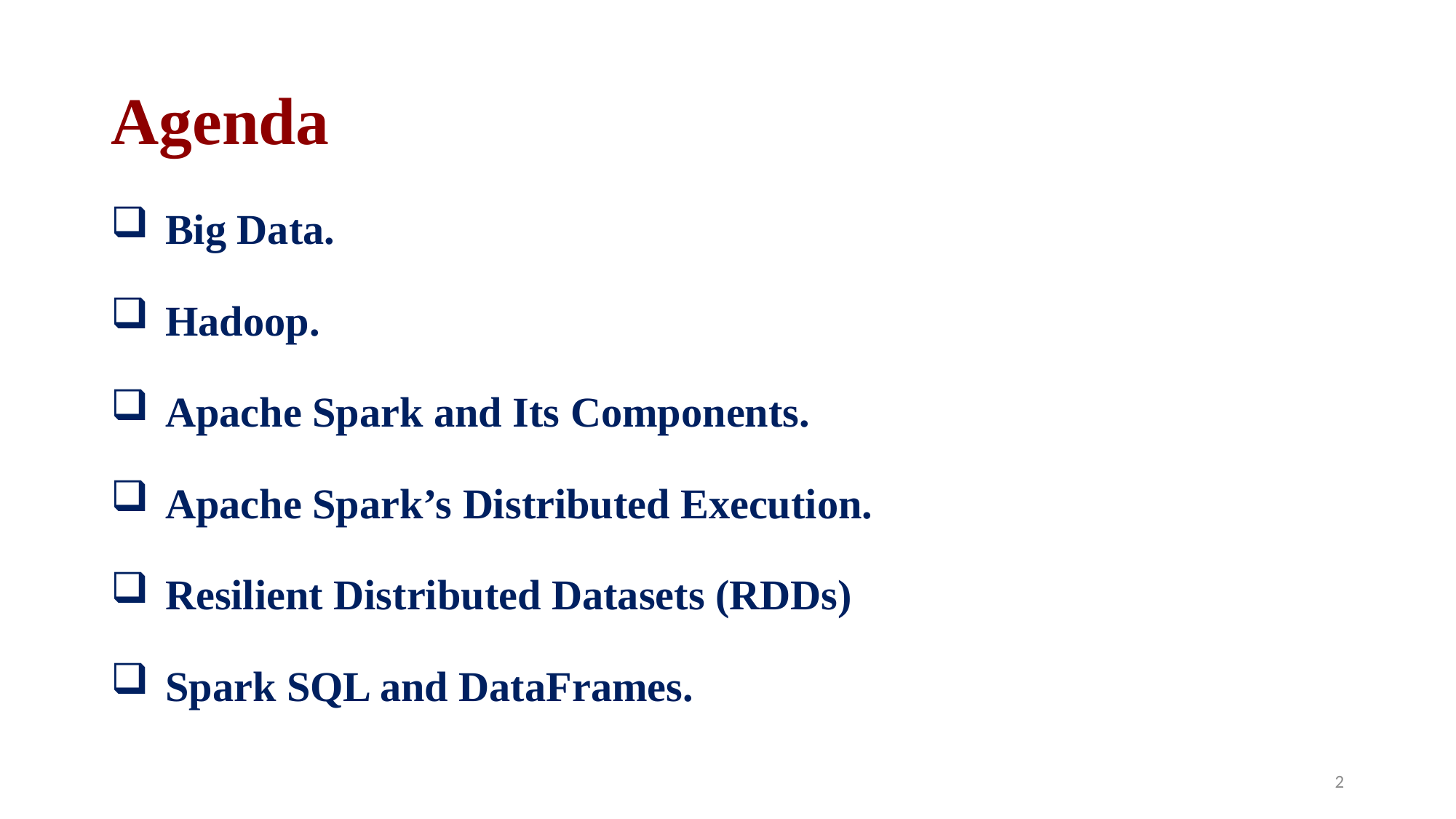

Agenda
Big Data.
Hadoop.
Apache Spark and Its Components.
Apache Spark’s Distributed Execution.
Resilient Distributed Datasets (RDDs)
Spark SQL and DataFrames.

2